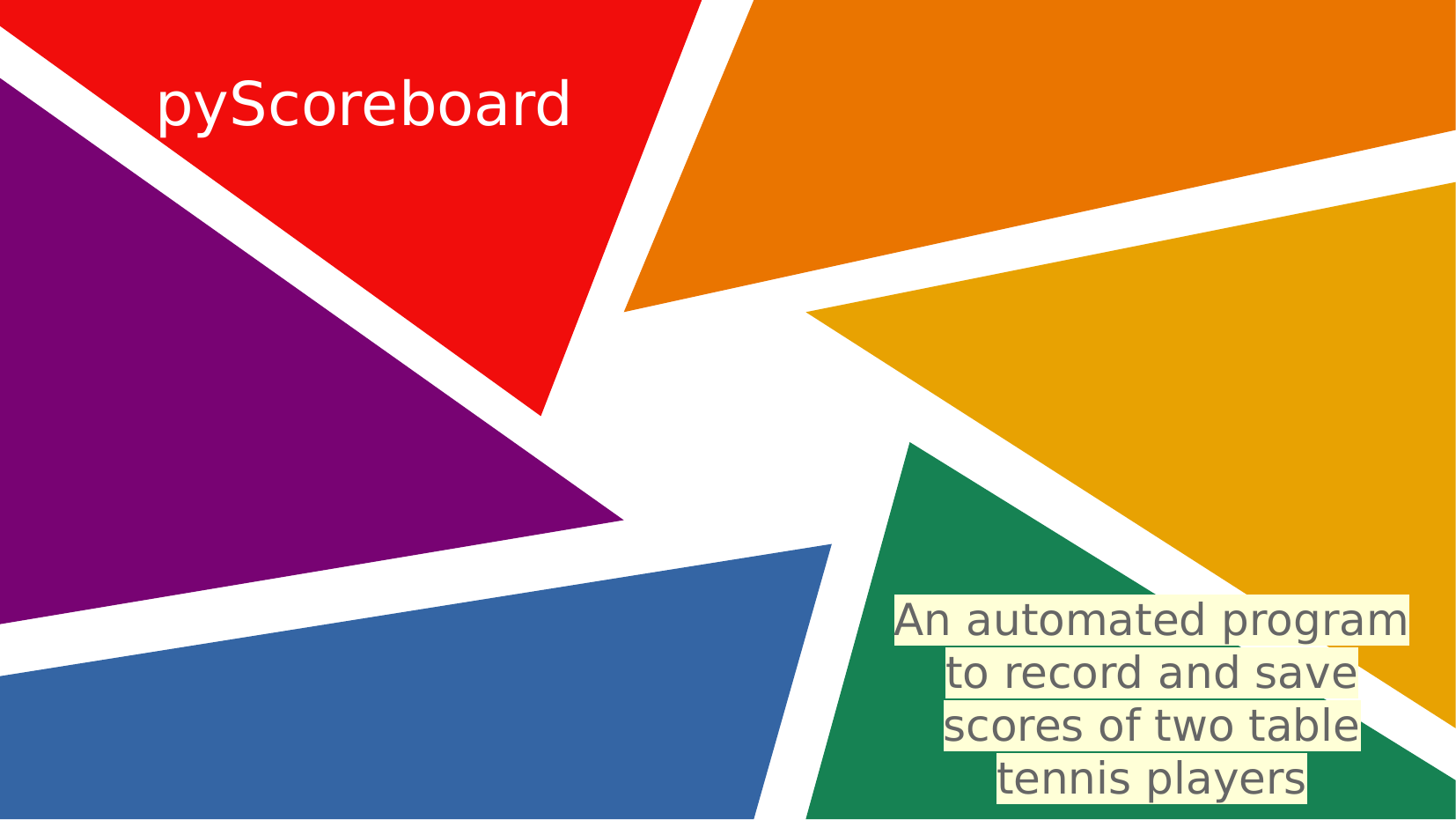

pyScoreboard
An automated program to record and save scores of two table tennis players